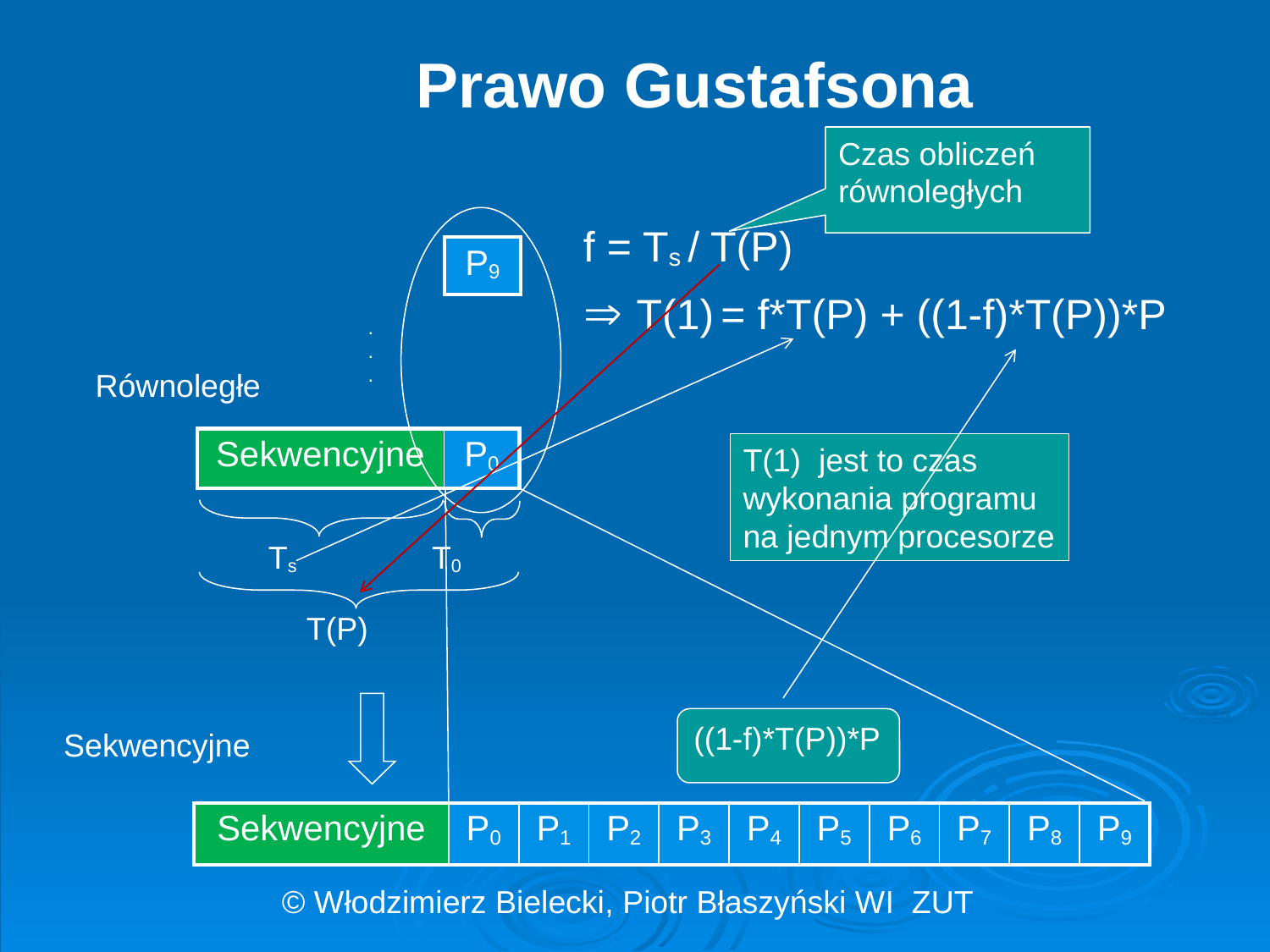

# Prawo Gustafsona
Czas obliczeń równoległych

f = Ts / T(P)
⇒ T(1) = f*T(P) + ((1-f)*T(P))*P

| P9 |
| --- |
.
.
.
 Równoległe

| Sekwencyjne | P0 |
| --- | --- |

T(1)  jest to czas wykonania programu  na jednym procesorze

Ts
T0
T(P)

((1-f)*T(P))*P
 Sekwencyjne
| Sekwencyjne | P0 | P1 | P2 | P3 | P4 | P5 | P6 | P7 | P8 | P9 |
| --- | --- | --- | --- | --- | --- | --- | --- | --- | --- | --- |
© Włodzimierz Bielecki, Piotr Błaszyński WI  ZUT